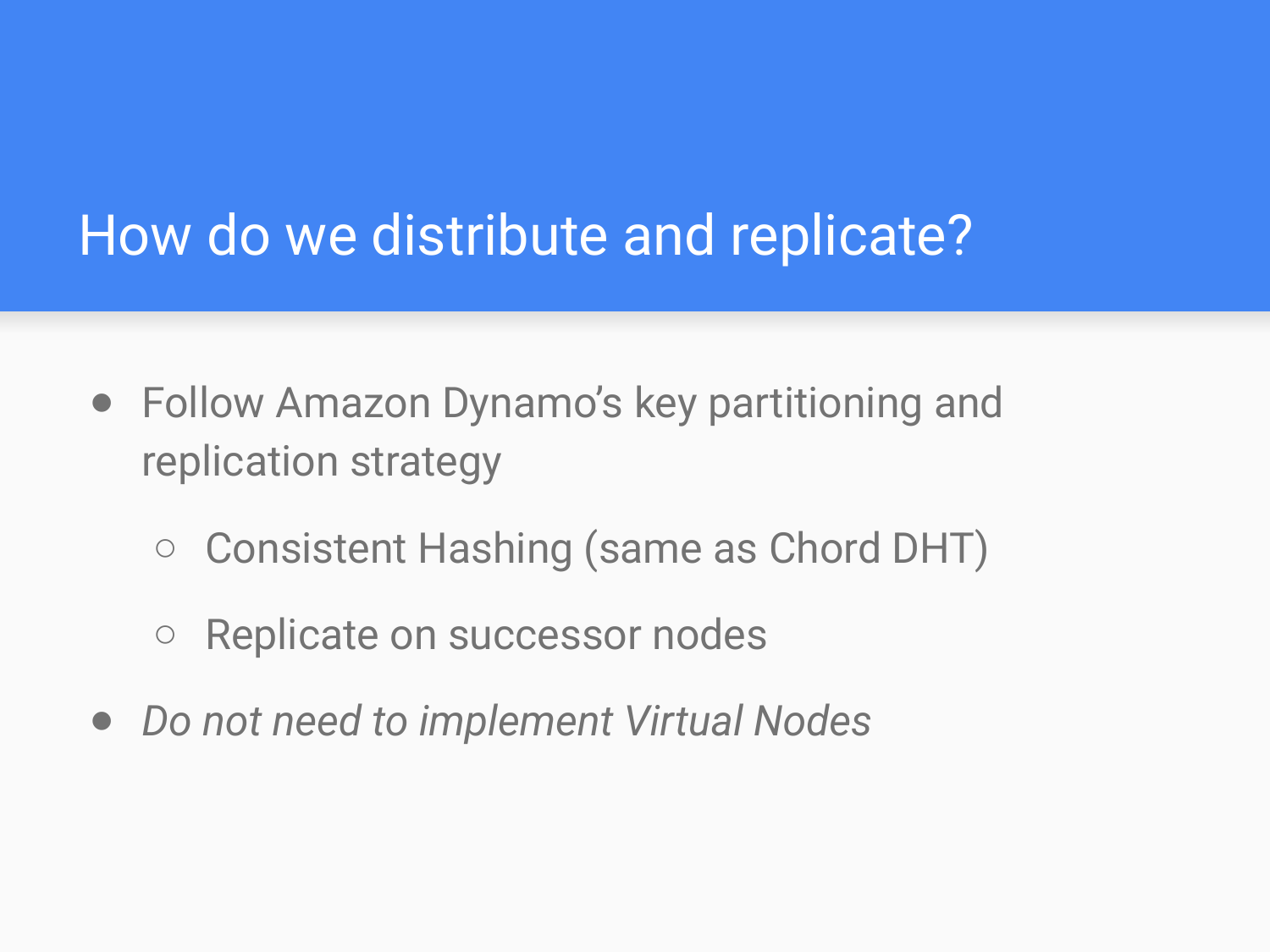

# How do we distribute and replicate?
Follow Amazon Dynamo’s key partitioning and replication strategy
Consistent Hashing (same as Chord DHT)
Replicate on successor nodes
Do not need to implement Virtual Nodes